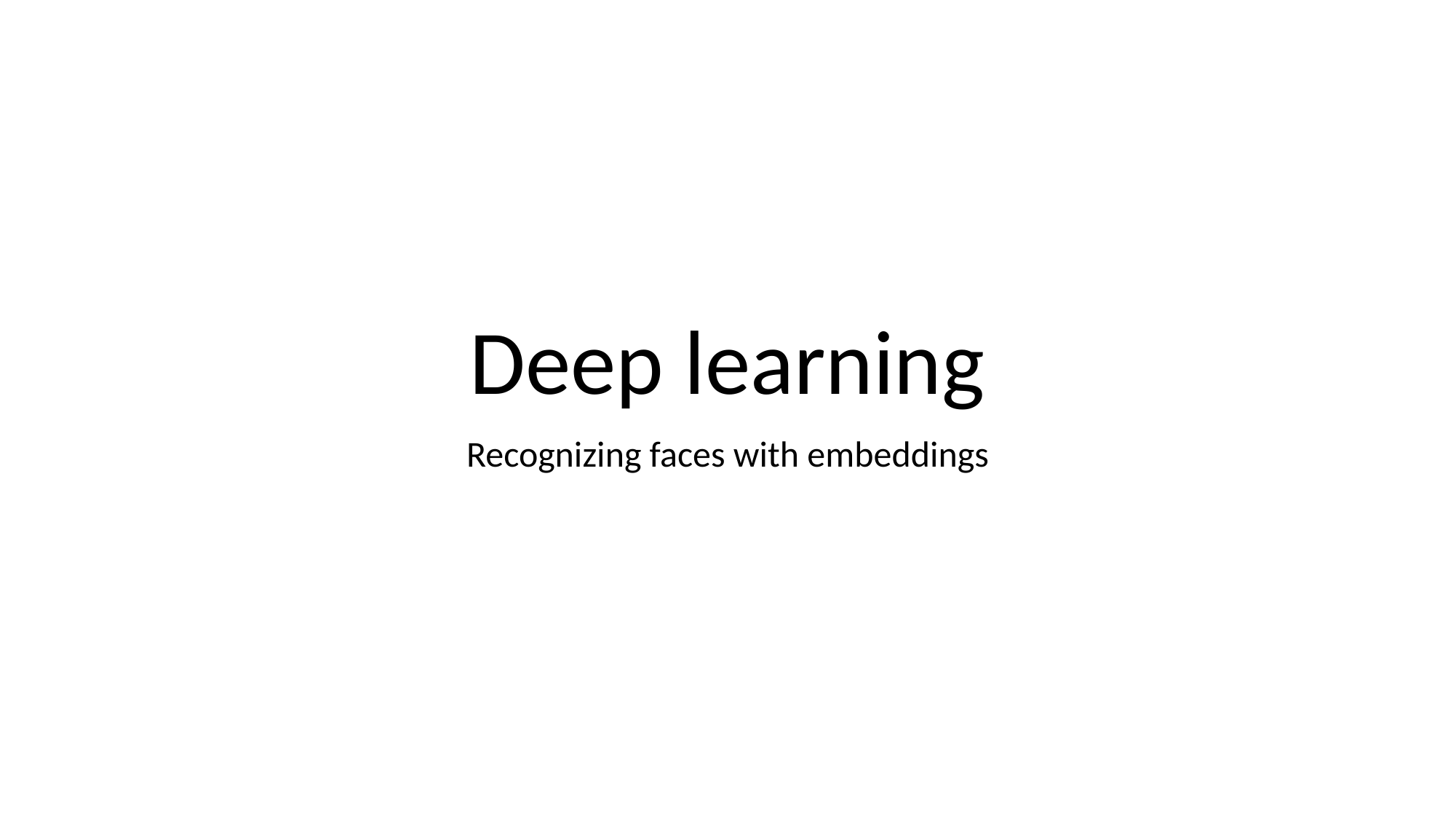

# Deep learning
Recognizing faces with embeddings